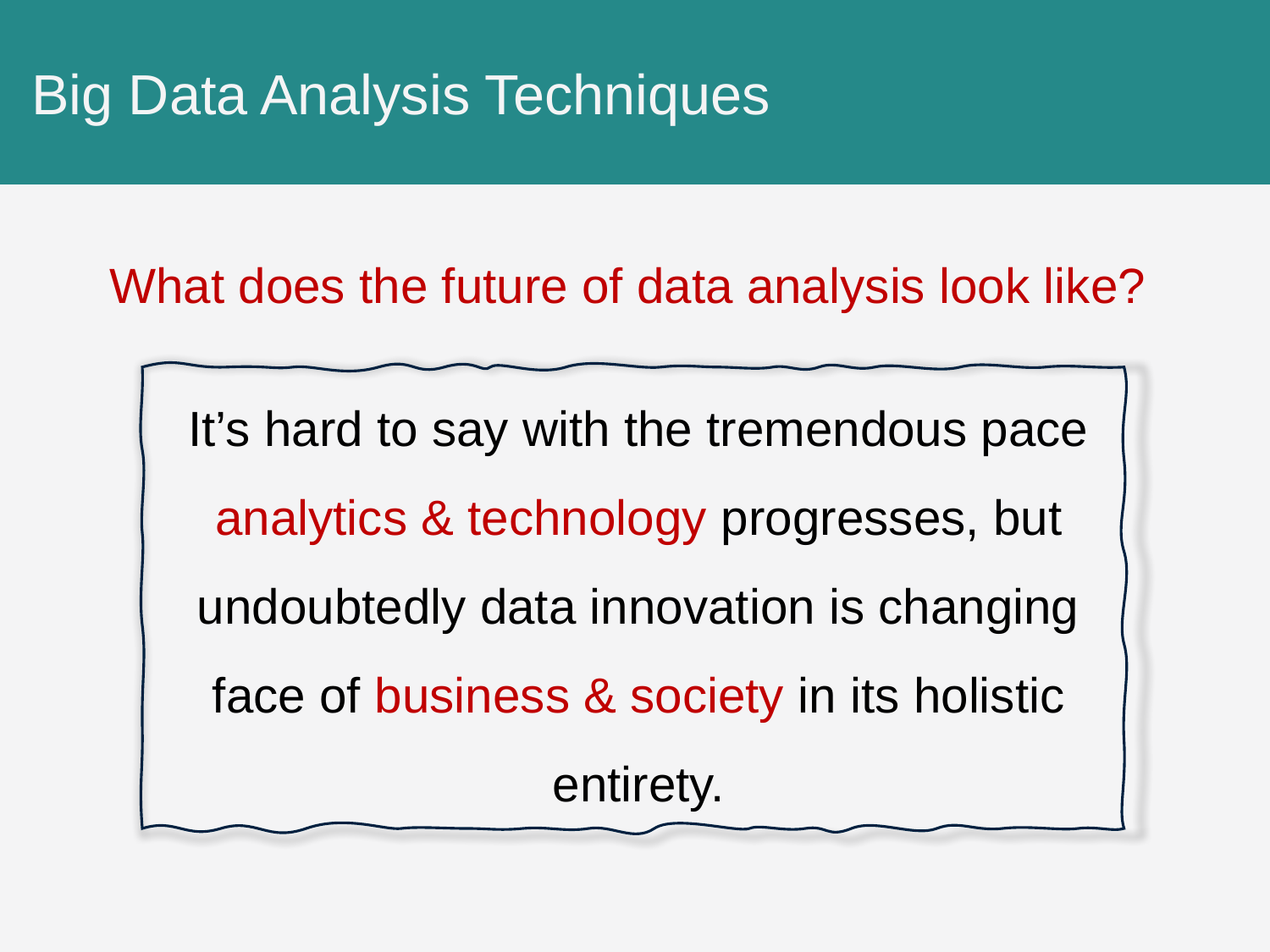

# Big Data Analysis Techniques
What does the future of data analysis look like?

It’s hard to say with the tremendous pace analytics & technology progresses, but undoubtedly data innovation is changing face of business & society in its holistic entirety.